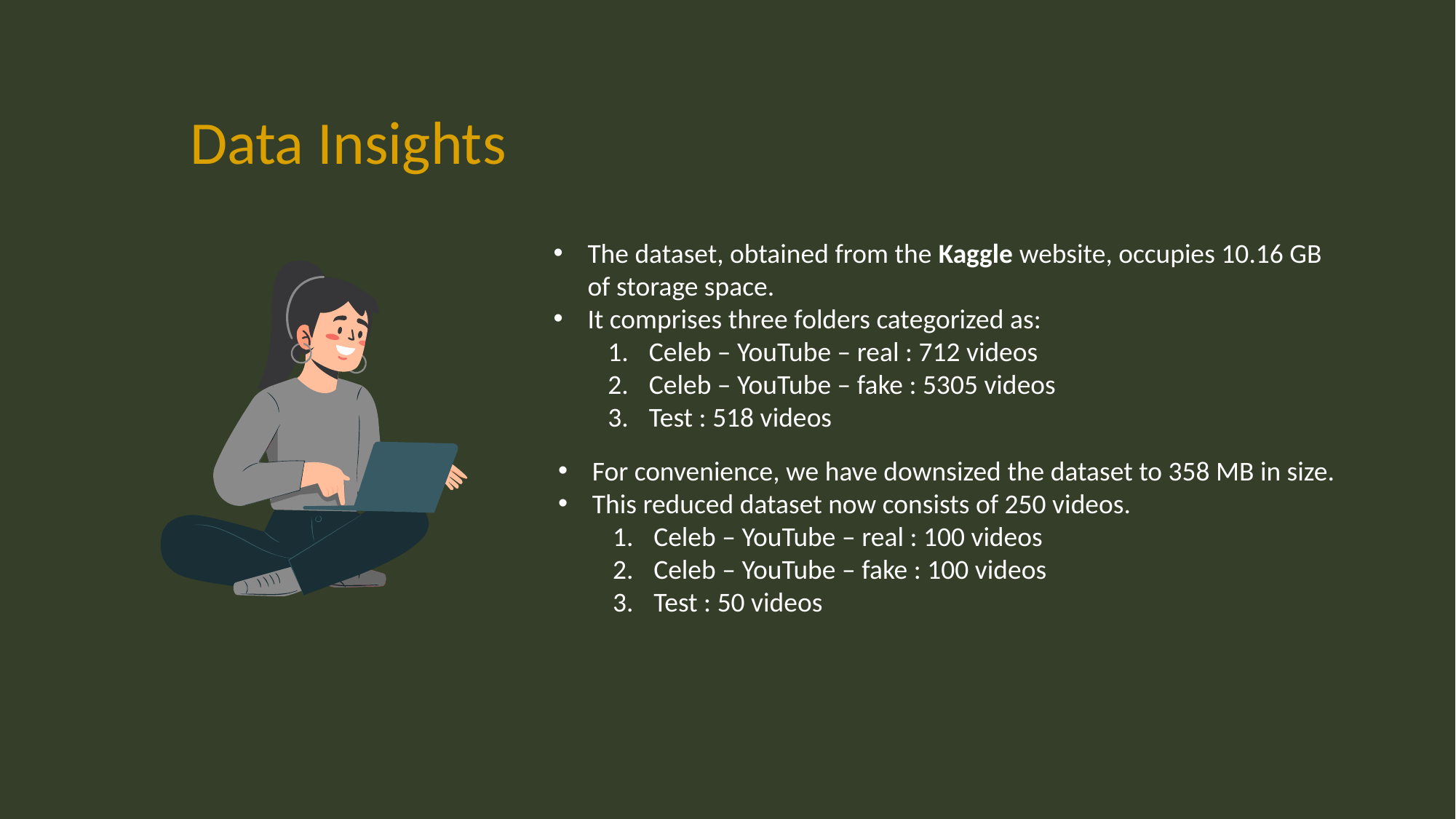

Data Insights
The dataset, obtained from the Kaggle website, occupies 10.16 GB of storage space.
It comprises three folders categorized as:
Celeb – YouTube – real : 712 videos
Celeb – YouTube – fake : 5305 videos
Test : 518 videos

For convenience, we have downsized the dataset to 358 MB in size.
This reduced dataset now consists of 250 videos.
Celeb – YouTube – real : 100 videos
Celeb – YouTube – fake : 100 videos
Test : 50 videos